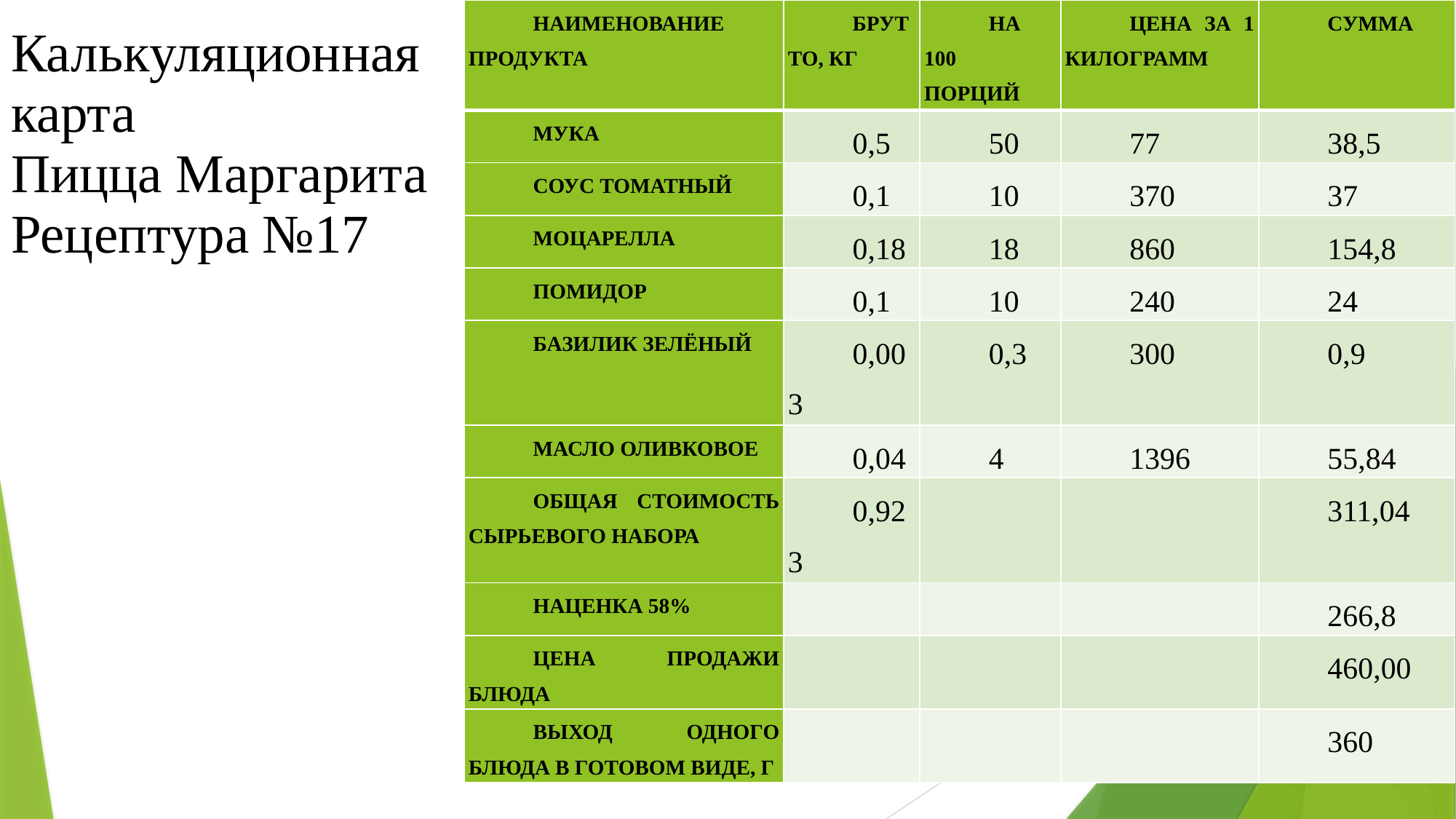

| НАИМЕНОВАНИЕ ПРОДУКТА | БРУТТО, КГ | НА 100 ПОРЦИЙ | ЦЕНА ЗА 1 КИЛОГРАММ | СУММА |
| --- | --- | --- | --- | --- |
| МУКА | 0,5 | 50 | 77 | 38,5 |
| СОУС ТОМАТНЫЙ | 0,1 | 10 | 370 | 37 |
| МОЦАРЕЛЛА | 0,18 | 18 | 860 | 154,8 |
| ПОМИДОР | 0,1 | 10 | 240 | 24 |
| БАЗИЛИК ЗЕЛЁНЫЙ | 0,003 | 0,3 | 300 | 0,9 |
| МАСЛО ОЛИВКОВОЕ | 0,04 | 4 | 1396 | 55,84 |
| ОБЩАЯ СТОИМОСТЬ СЫРЬЕВОГО НАБОРА | 0,923 |  |  | 311,04 |
| НАЦЕНКА 58% |  |  |  | 266,8 |
| ЦЕНА ПРОДАЖИ БЛЮДА |  |  |  | 460,00 |
| ВЫХОД ОДНОГО БЛЮДА В ГОТОВОМ ВИДЕ, Г |  |  |  | 360 |
# Калькуляционная карта Пицца Маргарита Рецептура №17